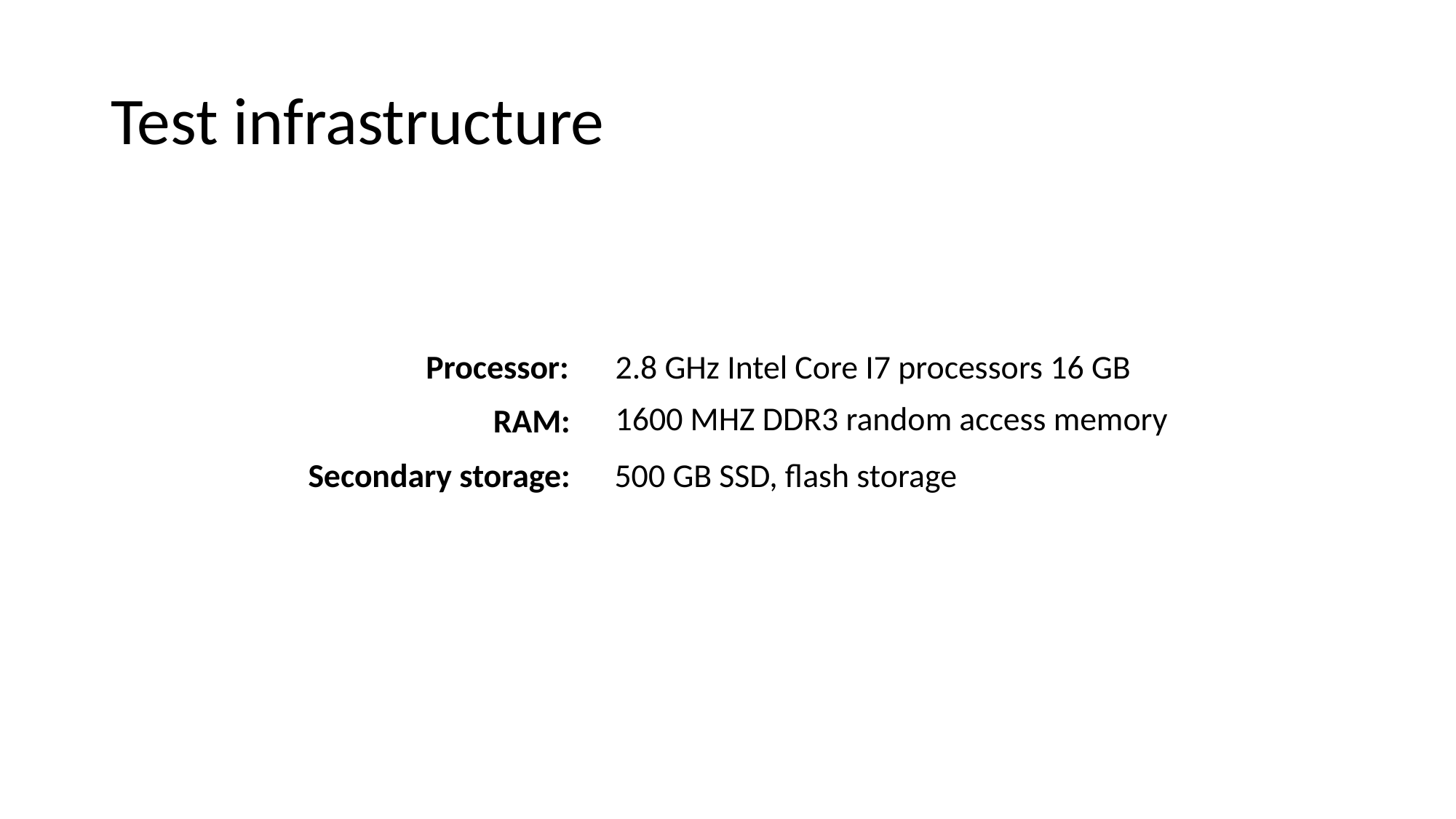

# Test infrastructure
Processor:
2.8 GHz Intel Core I7 processors 16 GB
1600 MHZ DDR3 random access memory
RAM:
Secondary storage:
500 GB SSD, flash storage